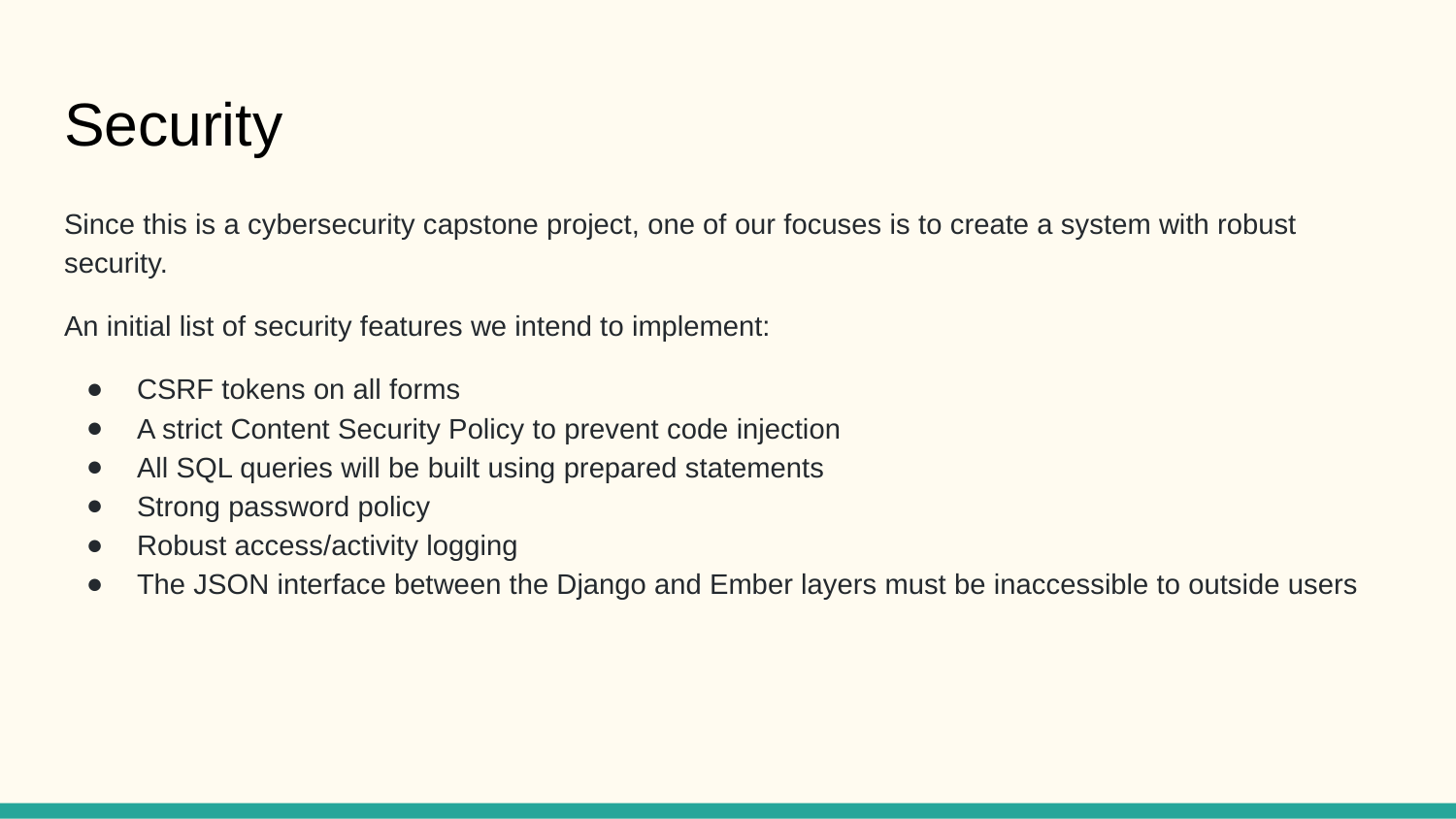

# Security
Since this is a cybersecurity capstone project, one of our focuses is to create a system with robust security.
An initial list of security features we intend to implement:
CSRF tokens on all forms
A strict Content Security Policy to prevent code injection
All SQL queries will be built using prepared statements
Strong password policy
Robust access/activity logging
The JSON interface between the Django and Ember layers must be inaccessible to outside users